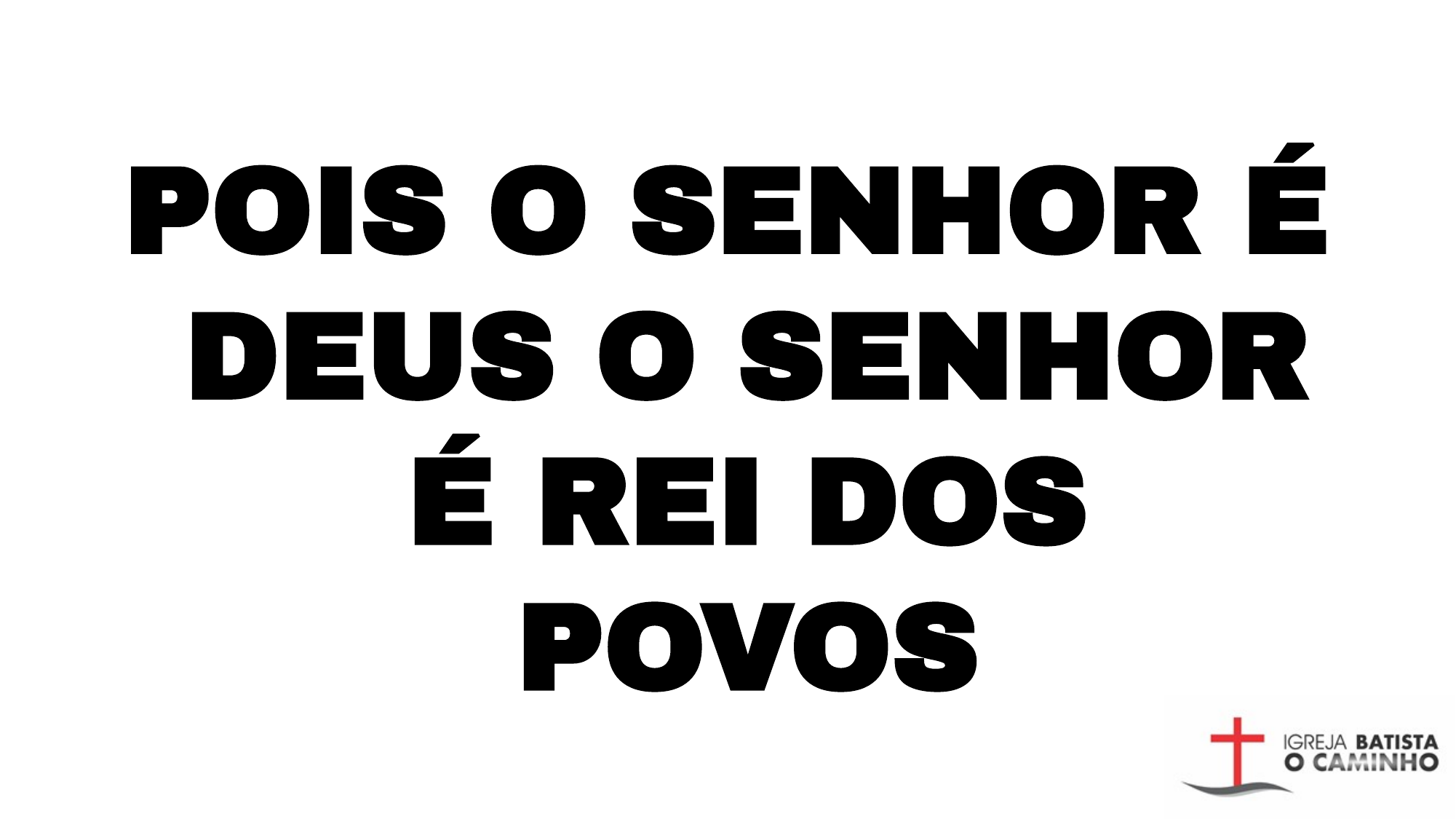

POIS O SENHOR É DEUS O SENHOR É REI DOS POVOS